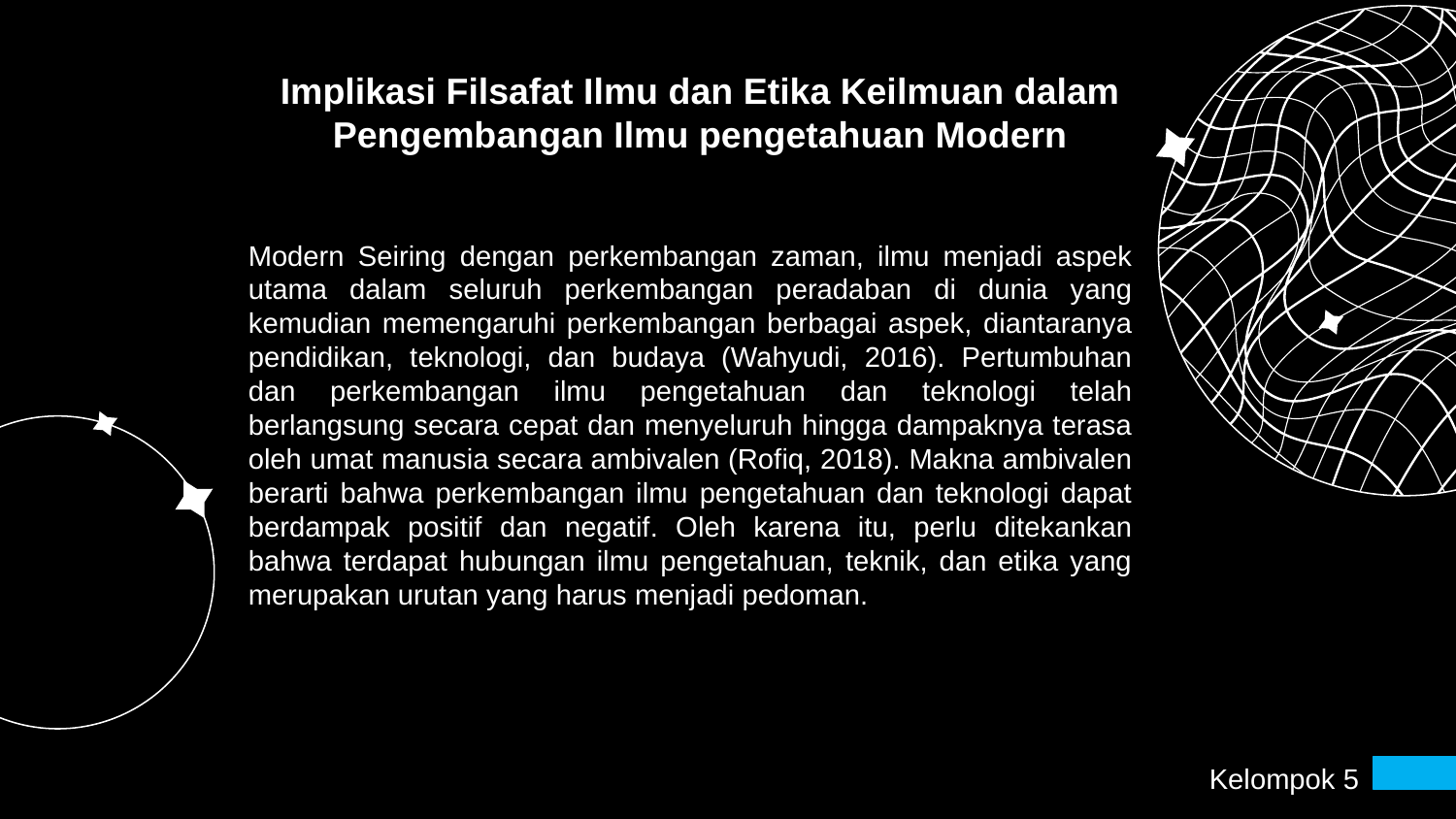

Implikasi Filsafat Ilmu dan Etika Keilmuan dalam Pengembangan Ilmu pengetahuan Modern

Modern Seiring dengan perkembangan zaman, ilmu menjadi aspek utama dalam seluruh perkembangan peradaban di dunia yang kemudian memengaruhi perkembangan berbagai aspek, diantaranya pendidikan, teknologi, dan budaya (Wahyudi, 2016). Pertumbuhan dan perkembangan ilmu pengetahuan dan teknologi telah berlangsung secara cepat dan menyeluruh hingga dampaknya terasa oleh umat manusia secara ambivalen (Rofiq, 2018). Makna ambivalen berarti bahwa perkembangan ilmu pengetahuan dan teknologi dapat berdampak positif dan negatif. Oleh karena itu, perlu ditekankan bahwa terdapat hubungan ilmu pengetahuan, teknik, dan etika yang merupakan urutan yang harus menjadi pedoman.
Kelompok 5